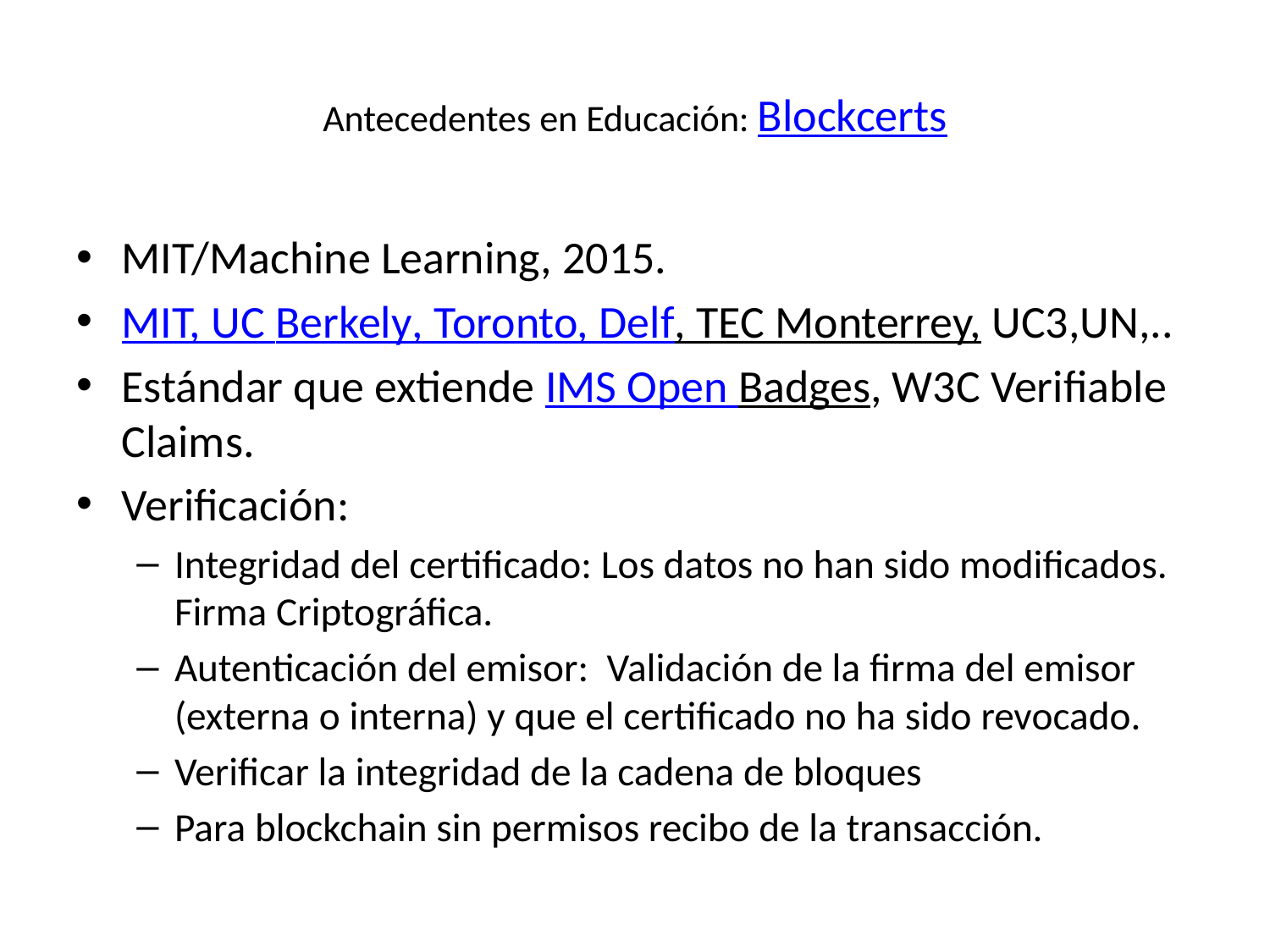

# Antecedentes en Educación: Blockcerts
MIT/Machine Learning, 2015.
MIT, UC Berkely, Toronto, Delf, TEC Monterrey, UC3,UN,..
Estándar que extiende IMS Open Badges, W3C Verifiable Claims.
Verificación:
Integridad del certificado: Los datos no han sido modificados. Firma Criptográfica.
Autenticación del emisor:  Validación de la firma del emisor (externa o interna) y que el certificado no ha sido revocado.
Verificar la integridad de la cadena de bloques
Para blockchain sin permisos recibo de la transacción.